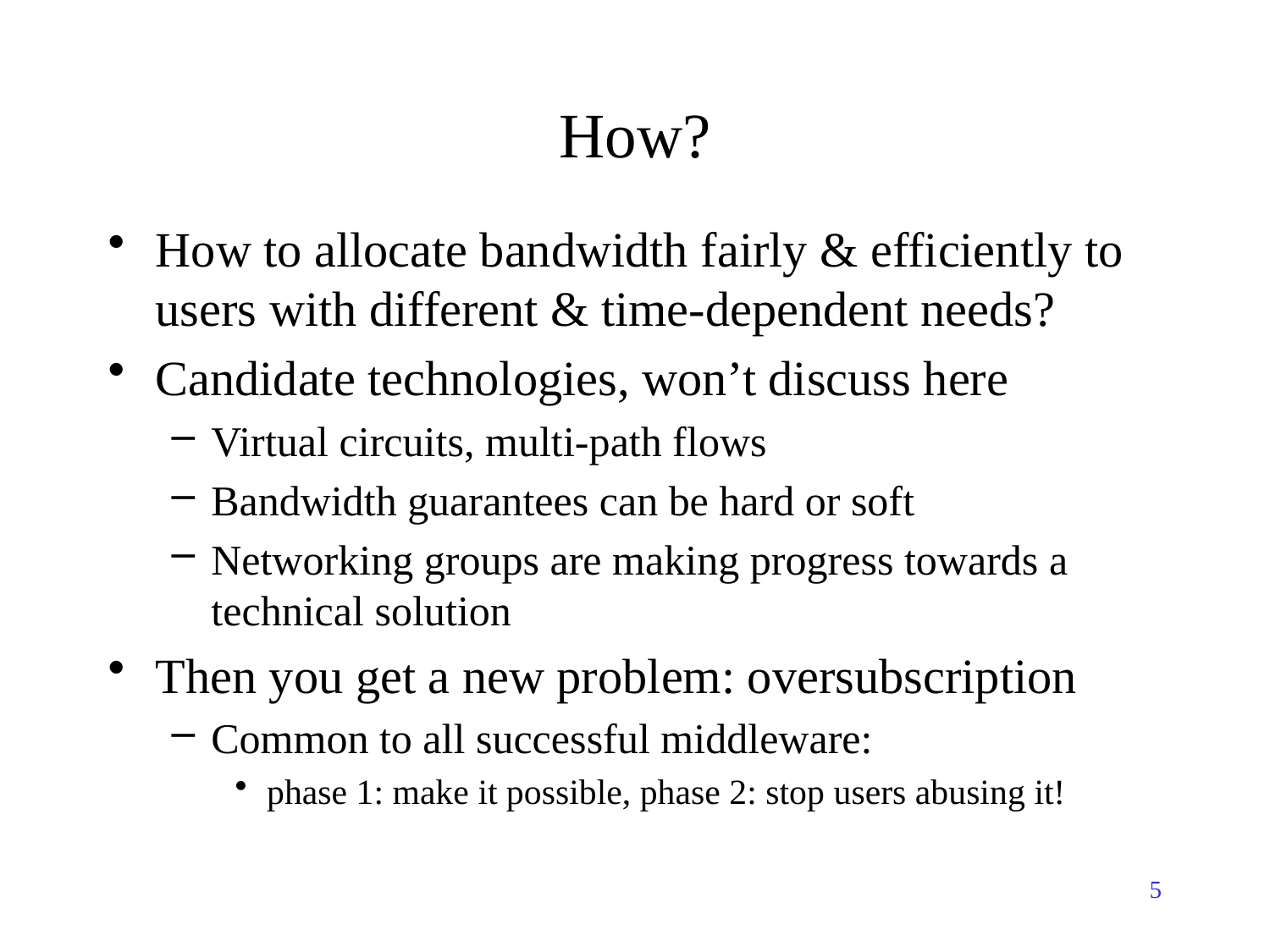

# How?
How to allocate bandwidth fairly & efficiently to users with different & time-dependent needs?
Candidate technologies, won’t discuss here
Virtual circuits, multi-path flows
Bandwidth guarantees can be hard or soft
Networking groups are making progress towards a technical solution
Then you get a new problem: oversubscription
Common to all successful middleware:
phase 1: make it possible, phase 2: stop users abusing it!
5